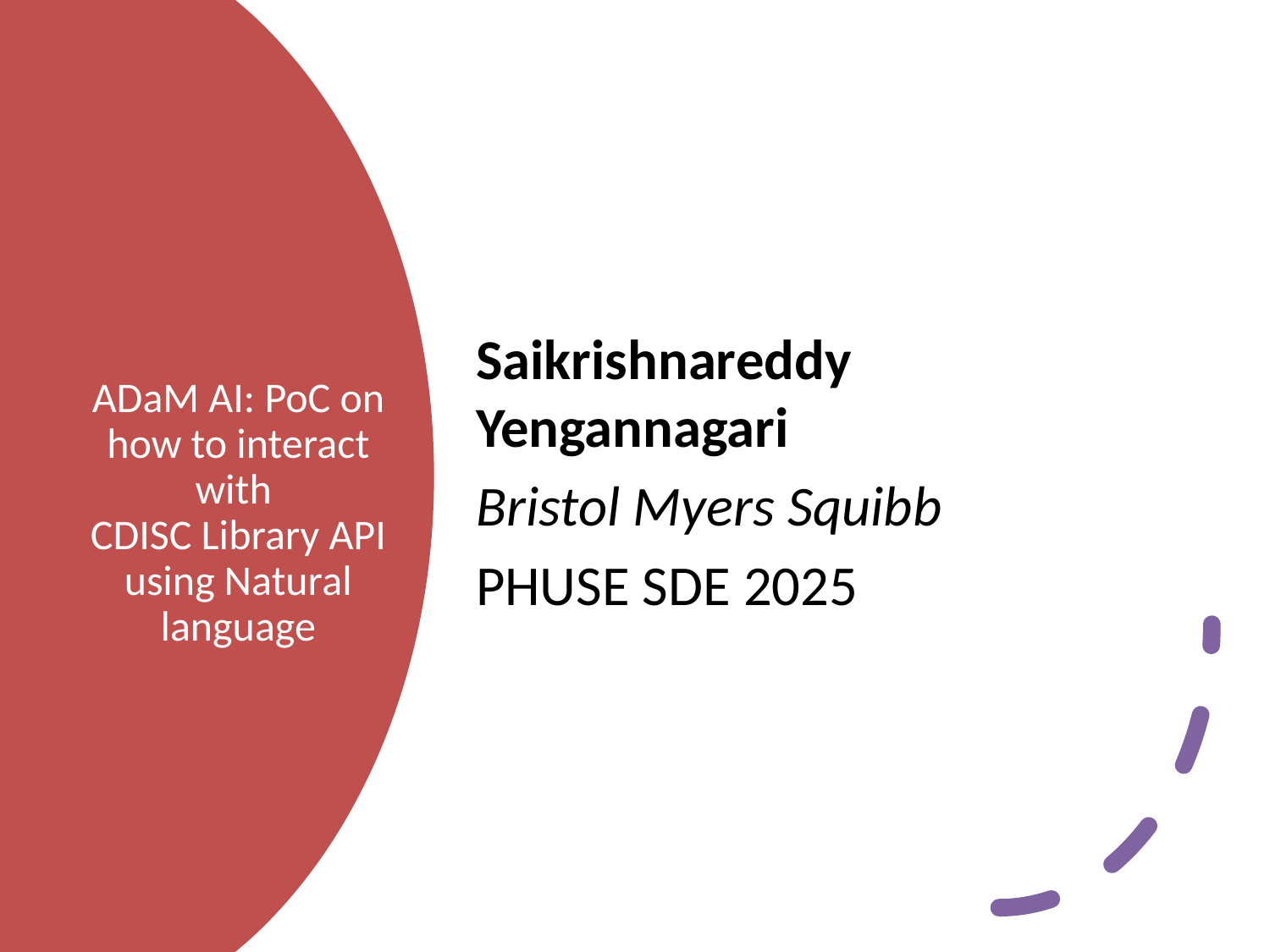

Saikrishnareddy Yengannagari
Bristol Myers Squibb
PHUSE SDE 2025
# ADaM AI: PoC on how to interact with CDISC Library API using Natural language